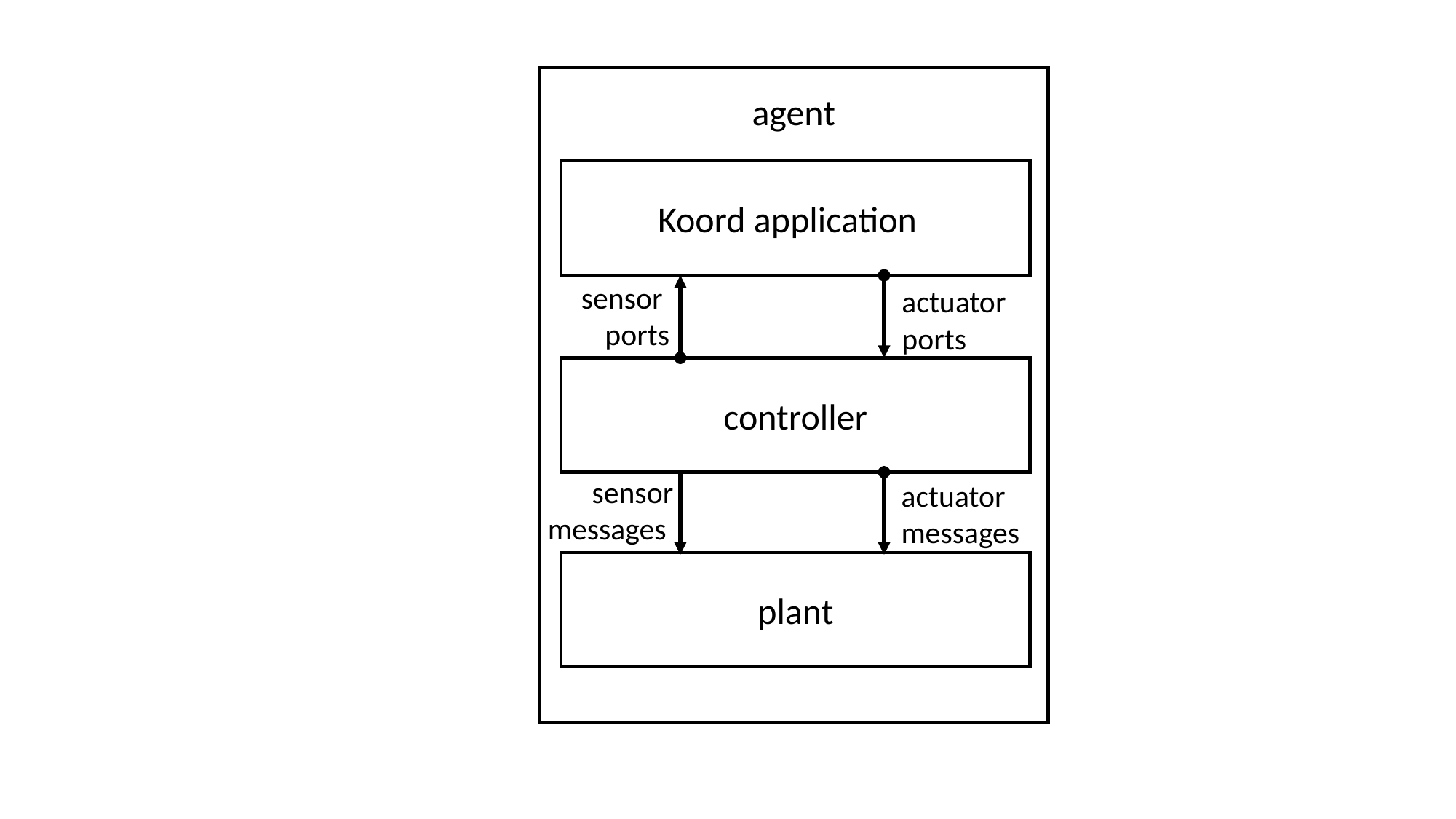

agent

Koord application
sensor
ports
actuator
ports
controller
sensor messages
actuator messages
plant